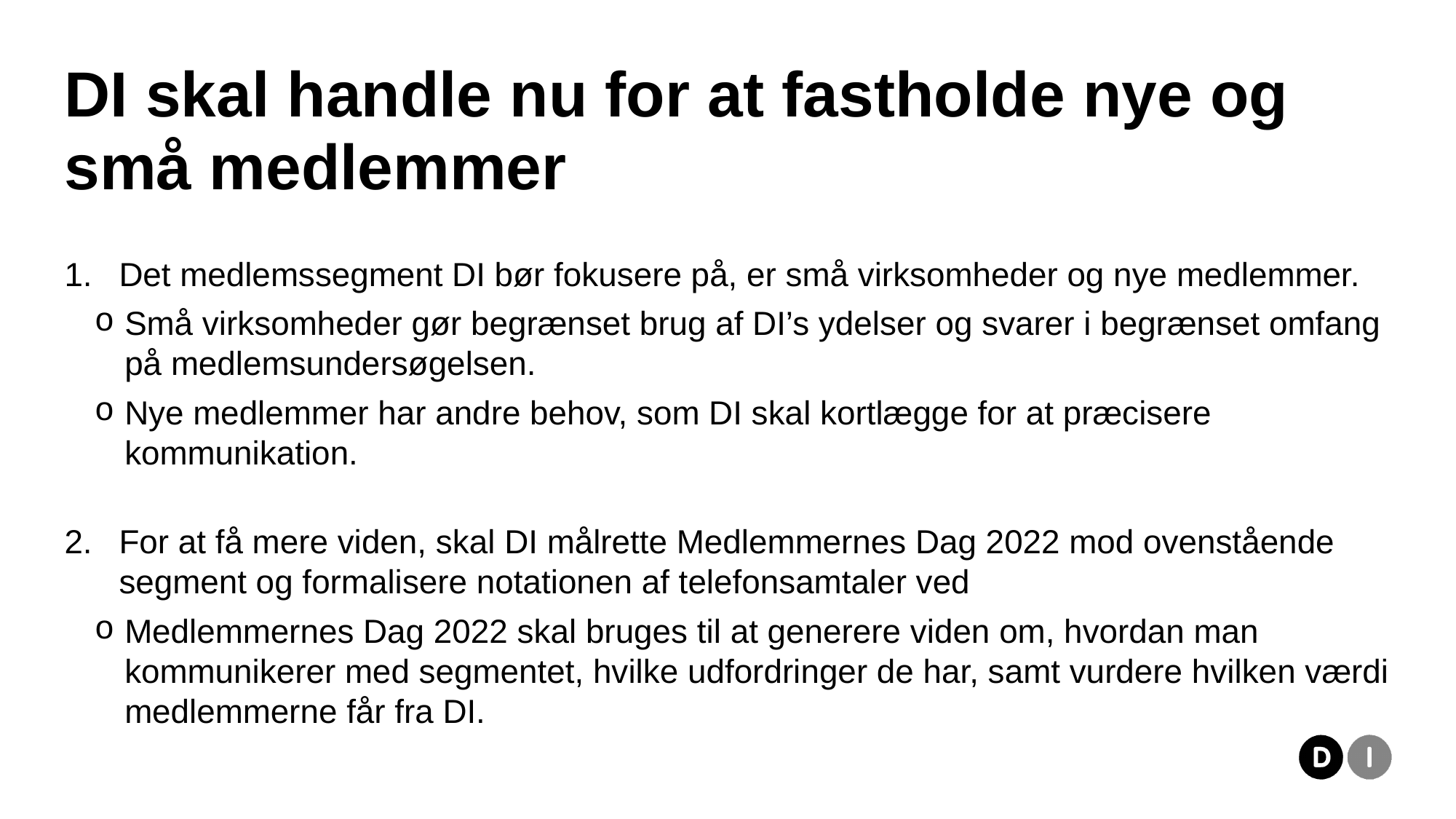

# DI skal handle nu for at fastholde nye og små medlemmer
Det medlemssegment DI bør fokusere på, er små virksomheder og nye medlemmer.
Små virksomheder gør begrænset brug af DI’s ydelser og svarer i begrænset omfang på medlemsundersøgelsen.
Nye medlemmer har andre behov, som DI skal kortlægge for at præcisere kommunikation.
For at få mere viden, skal DI målrette Medlemmernes Dag 2022 mod ovenstående segment og formalisere notationen af telefonsamtaler ved
Medlemmernes Dag 2022 skal bruges til at generere viden om, hvordan man kommunikerer med segmentet, hvilke udfordringer de har, samt vurdere hvilken værdi medlemmerne får fra DI.